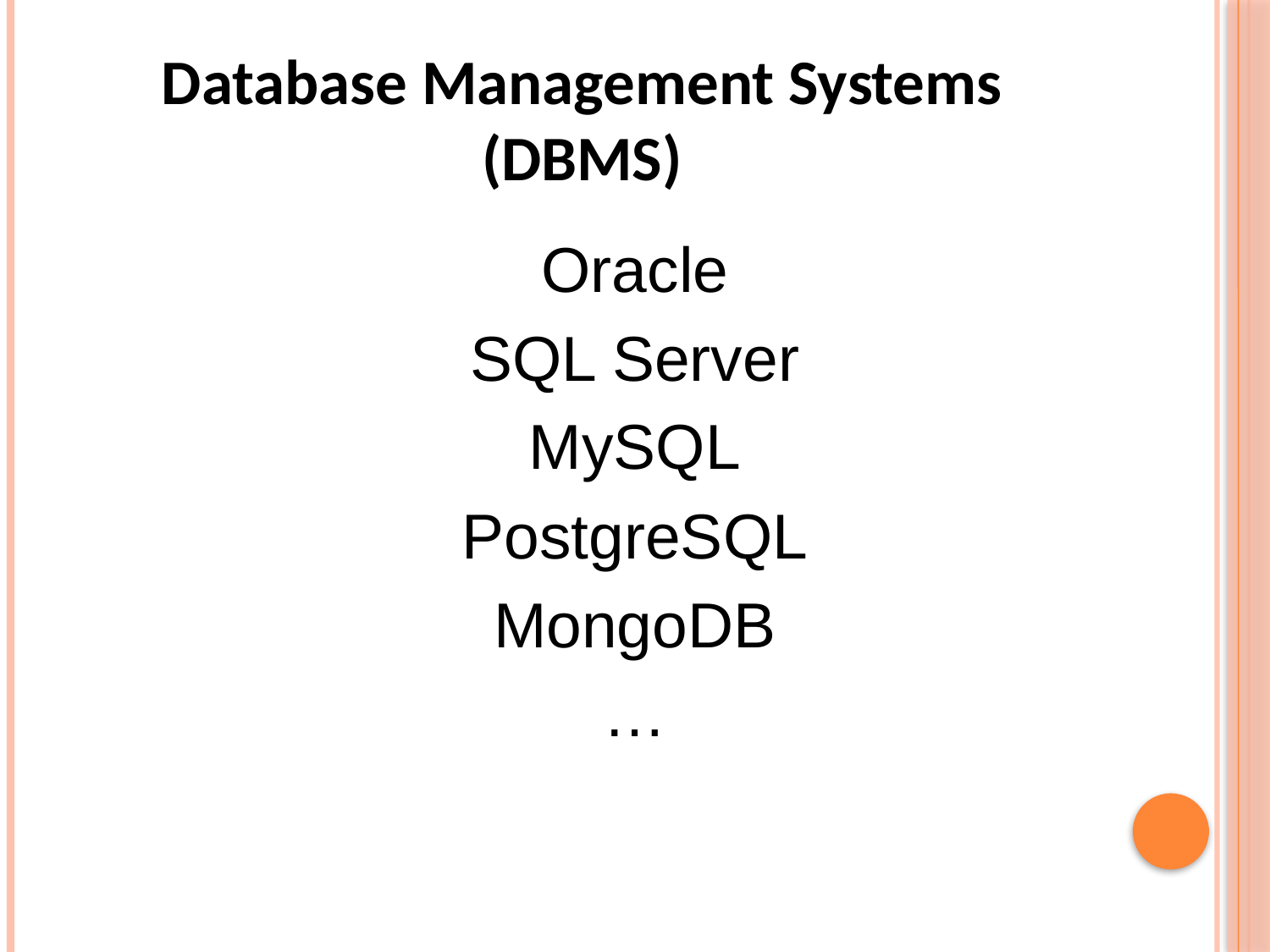

# Database Management Systems (DBMS)
Oracle
SQL Server
MySQL
PostgreSQL
MongoDB
…